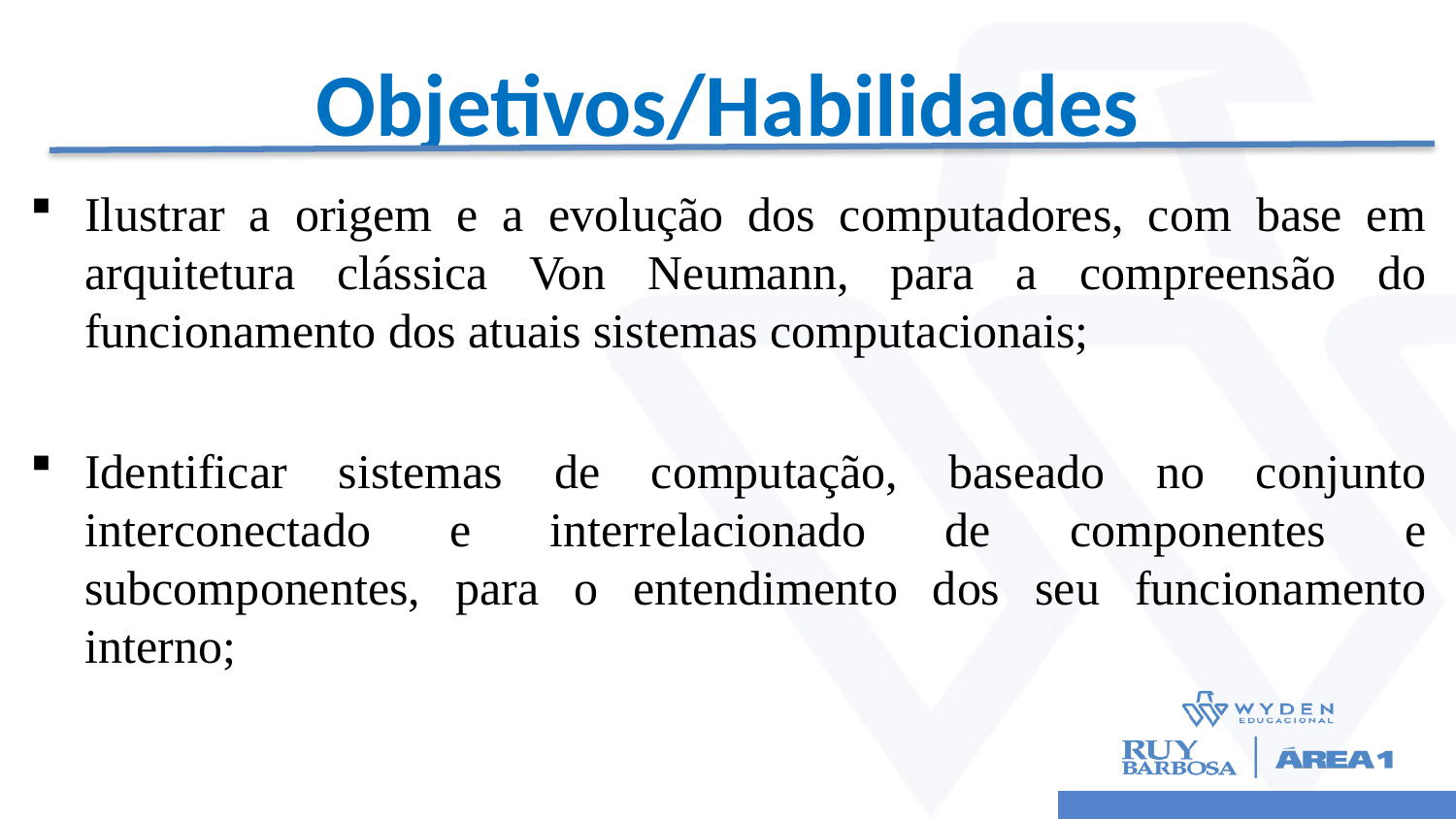

# Objetivos/Habilidades
Ilustrar a origem e a evolução dos computadores, com base em arquitetura clássica Von Neumann, para a compreensão do funcionamento dos atuais sistemas computacionais;

Identificar sistemas de computação, baseado no conjunto interconectado e inter­relacionado de componentes e subcomponentes, para o entendimento dos seu funcionamento interno;